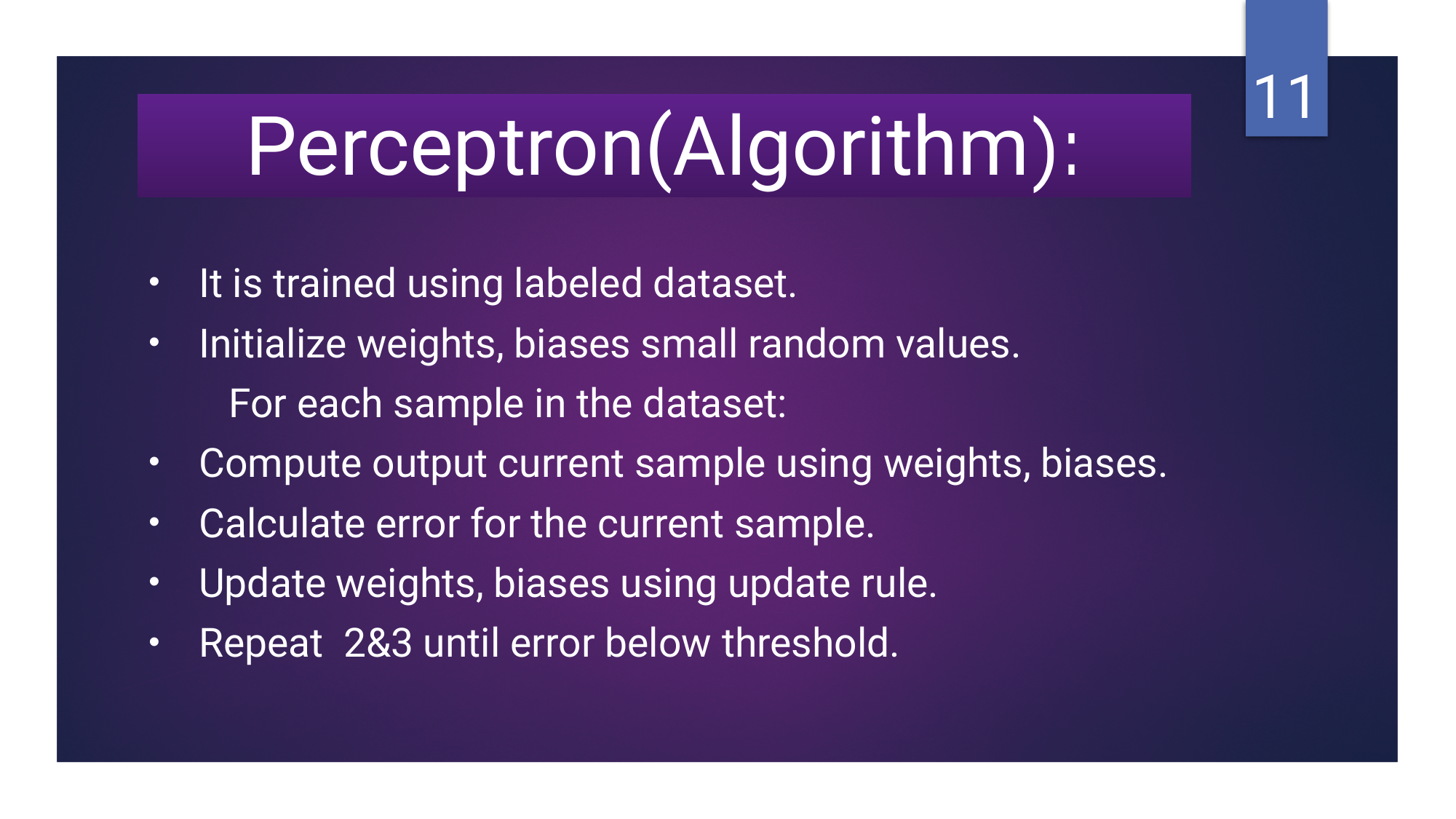

11
# Perceptron(Algorithm):
It is trained using labeled dataset.
Initialize weights, biases small random values.
        For each sample in the dataset:
Compute output current sample using weights, biases.
Calculate error for the current sample.
Update weights, biases using update rule.
Repeat  2&3 until error below threshold.